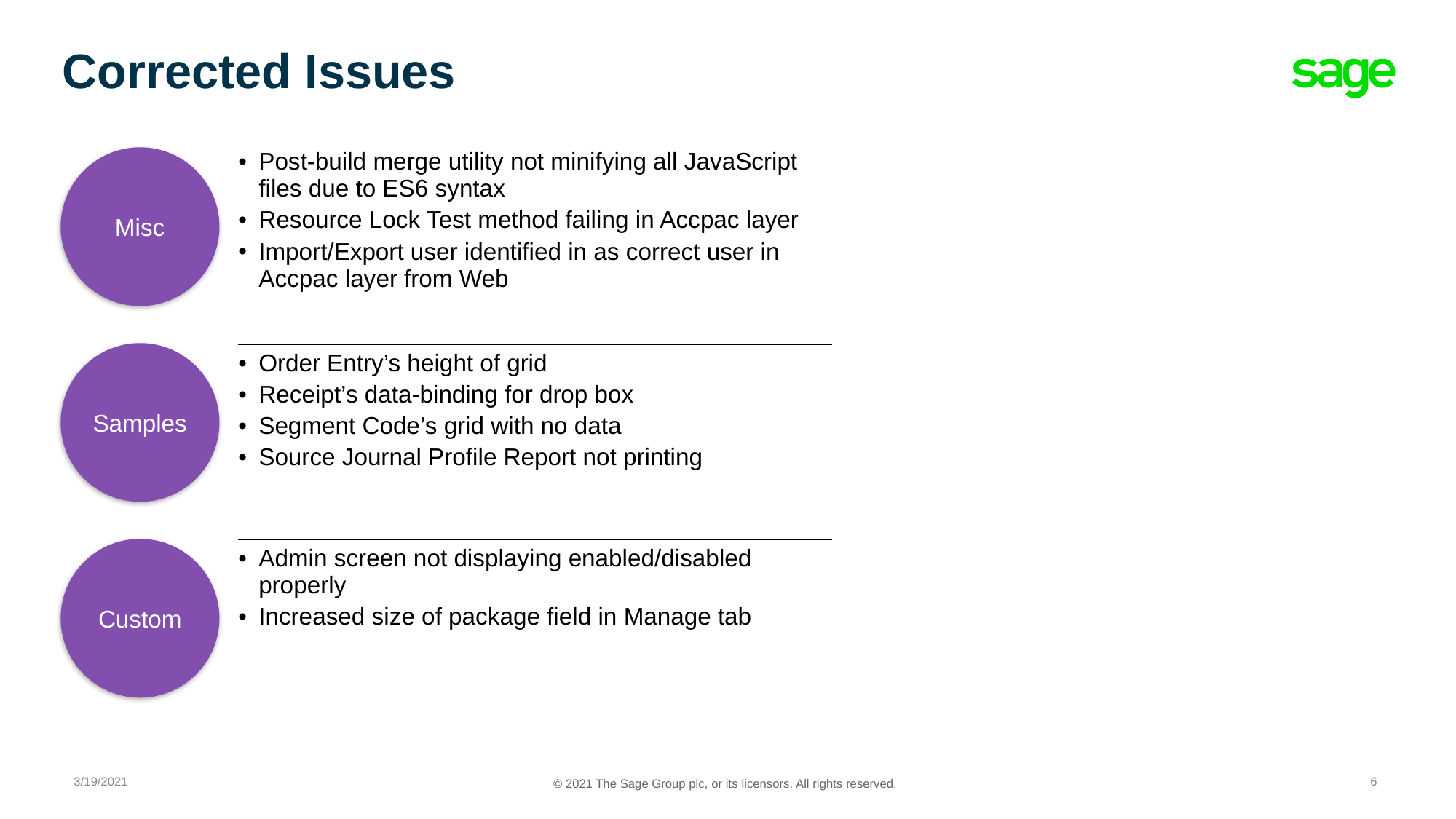

# Corrected Issues
| Post-build merge utility not minifying all JavaScript files due to ES6 syntax Resource Lock Test method failing in Accpac layer Import/Export user identified in as correct user in Accpac layer from Web |
| --- |
| Order Entry’s height of grid Receipt’s data-binding for drop box Segment Code’s grid with no data Source Journal Profile Report not printing |
| Admin screen not displaying enabled/disabled properly Increased size of package field in Manage tab |
Misc
Samples
Custom
3/19/2021
6